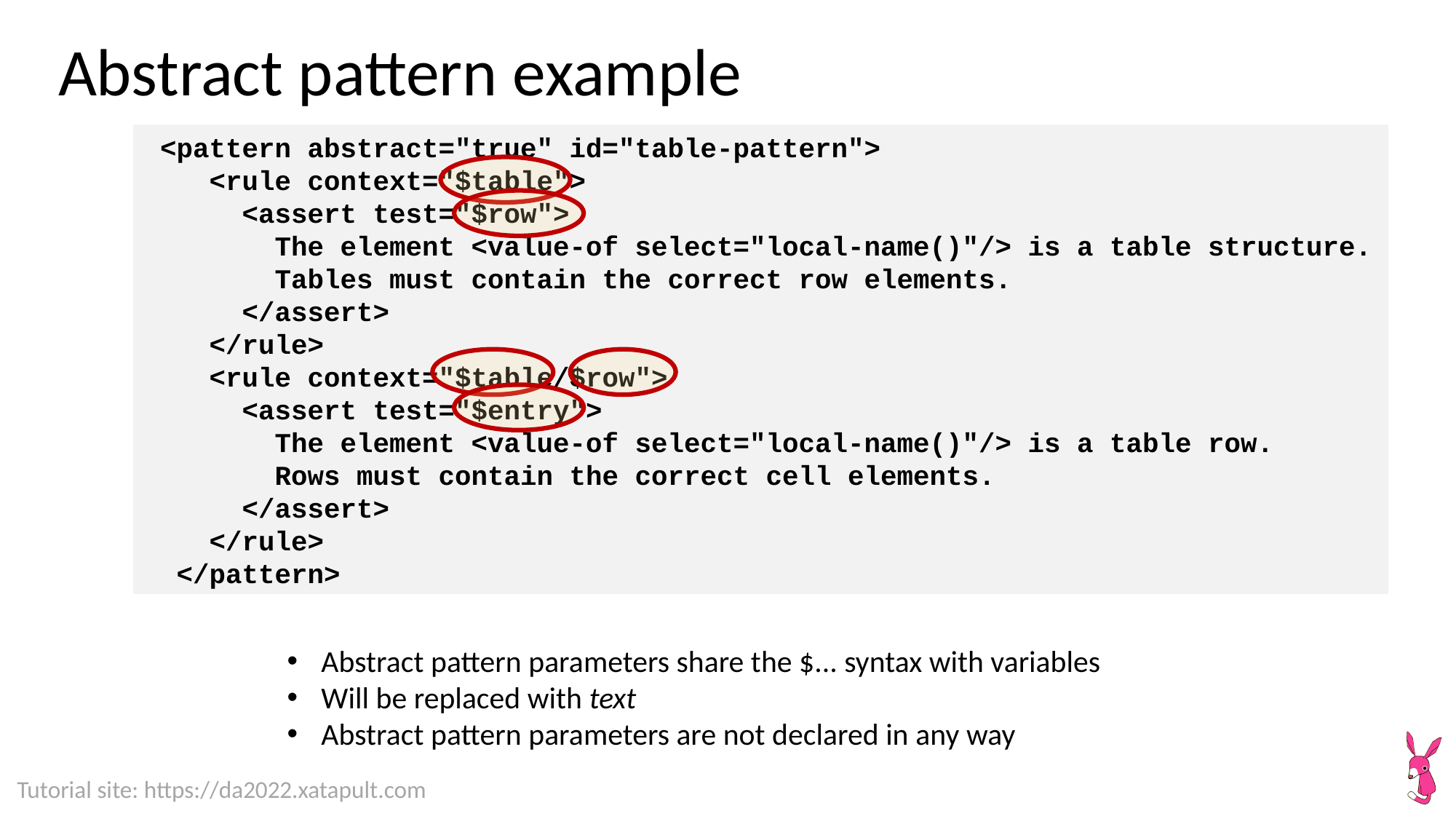

# Abstract pattern example
 <pattern abstract="true" id="table-pattern">
    <rule context="$table">
      <assert test="$row">
        The element <value-of select="local-name()"/> is a table structure.
        Tables must contain the correct row elements.
      </assert>
    </rule>
    <rule context="$table/$row">
      <assert test="$entry">
        The element <value-of select="local-name()"/> is a table row.
        Rows must contain the correct cell elements.
      </assert>
    </rule>
  </pattern>

Abstract pattern parameters share the $... syntax with variables
Will be replaced with text
Abstract pattern parameters are not declared in any way